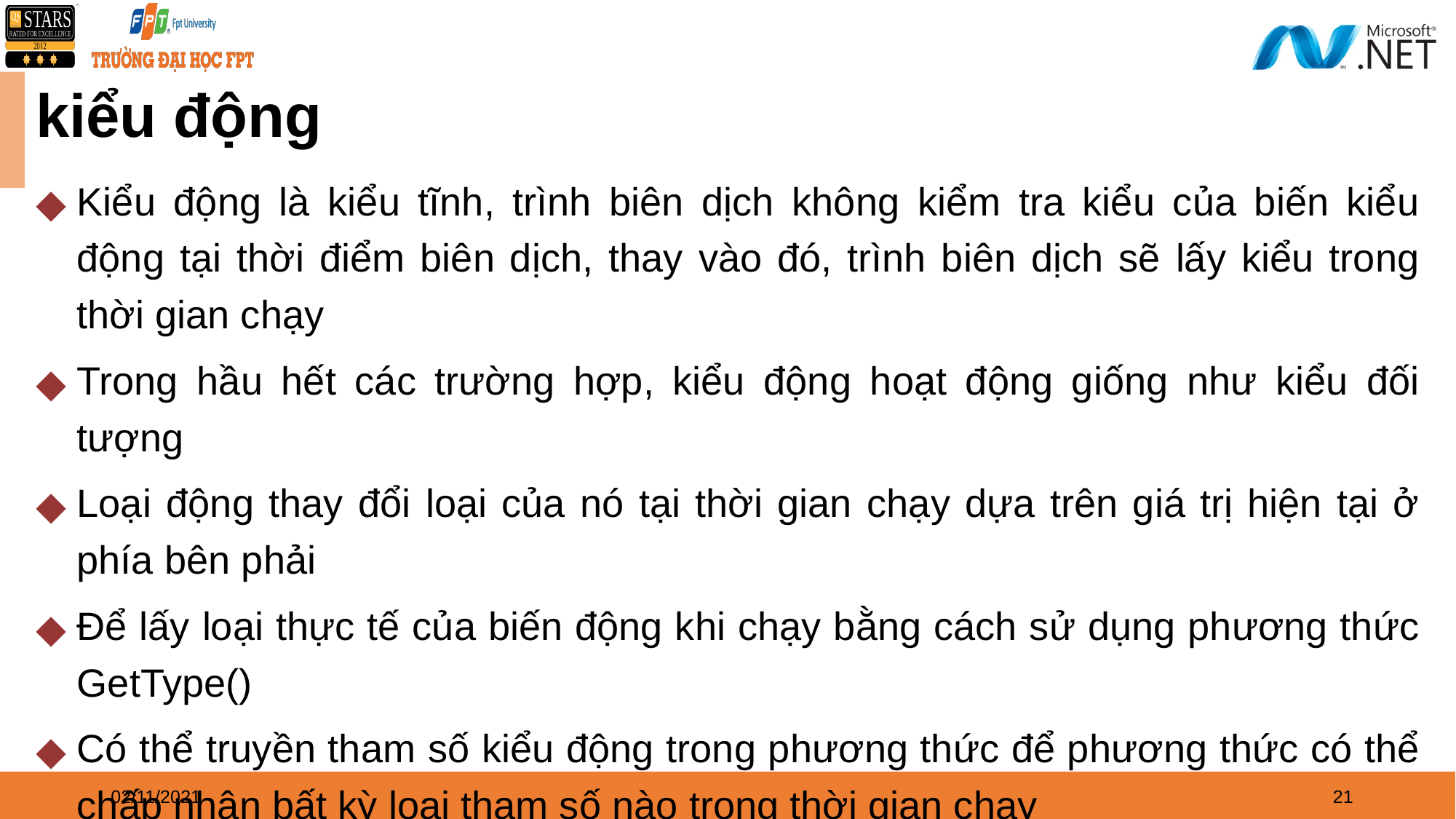

# kiểu động
Kiểu động là kiểu tĩnh, trình biên dịch không kiểm tra kiểu của biến kiểu động tại thời điểm biên dịch, thay vào đó, trình biên dịch sẽ lấy kiểu trong thời gian chạy
Trong hầu hết các trường hợp, kiểu động hoạt động giống như kiểu đối tượng
Loại động thay đổi loại của nó tại thời gian chạy dựa trên giá trị hiện tại ở phía bên phải
Để lấy loại thực tế của biến động khi chạy bằng cách sử dụng phương thức GetType()
Có thể truyền tham số kiểu động trong phương thức để phương thức có thể chấp nhận bất kỳ loại tham số nào trong thời gian chạy
02/11/2021
21